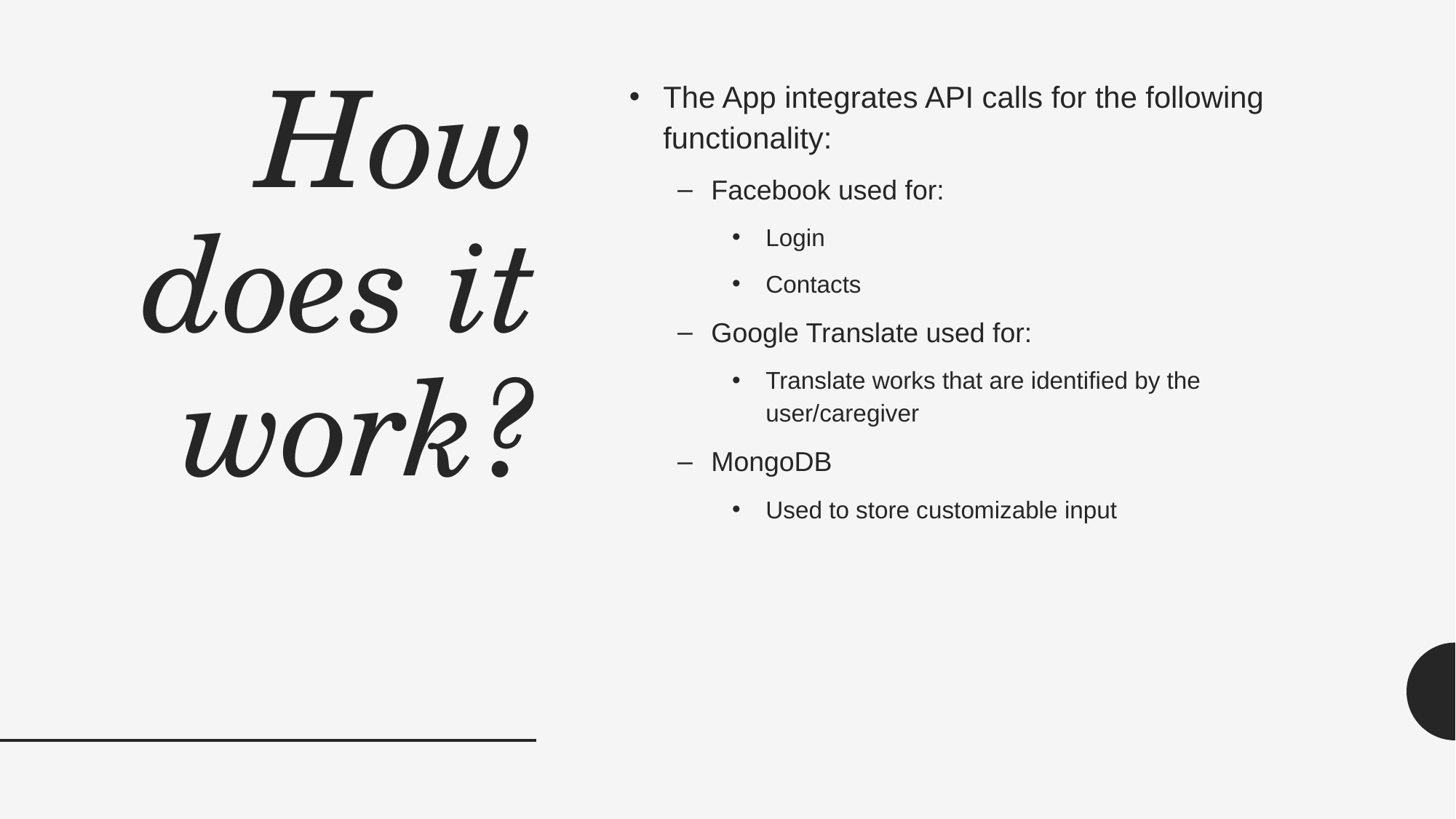

# How does it work?
The App integrates API calls for the following functionality:
Facebook used for:
Login
Contacts
Google Translate used for:
Translate works that are identified by the user/caregiver
MongoDB
Used to store customizable input